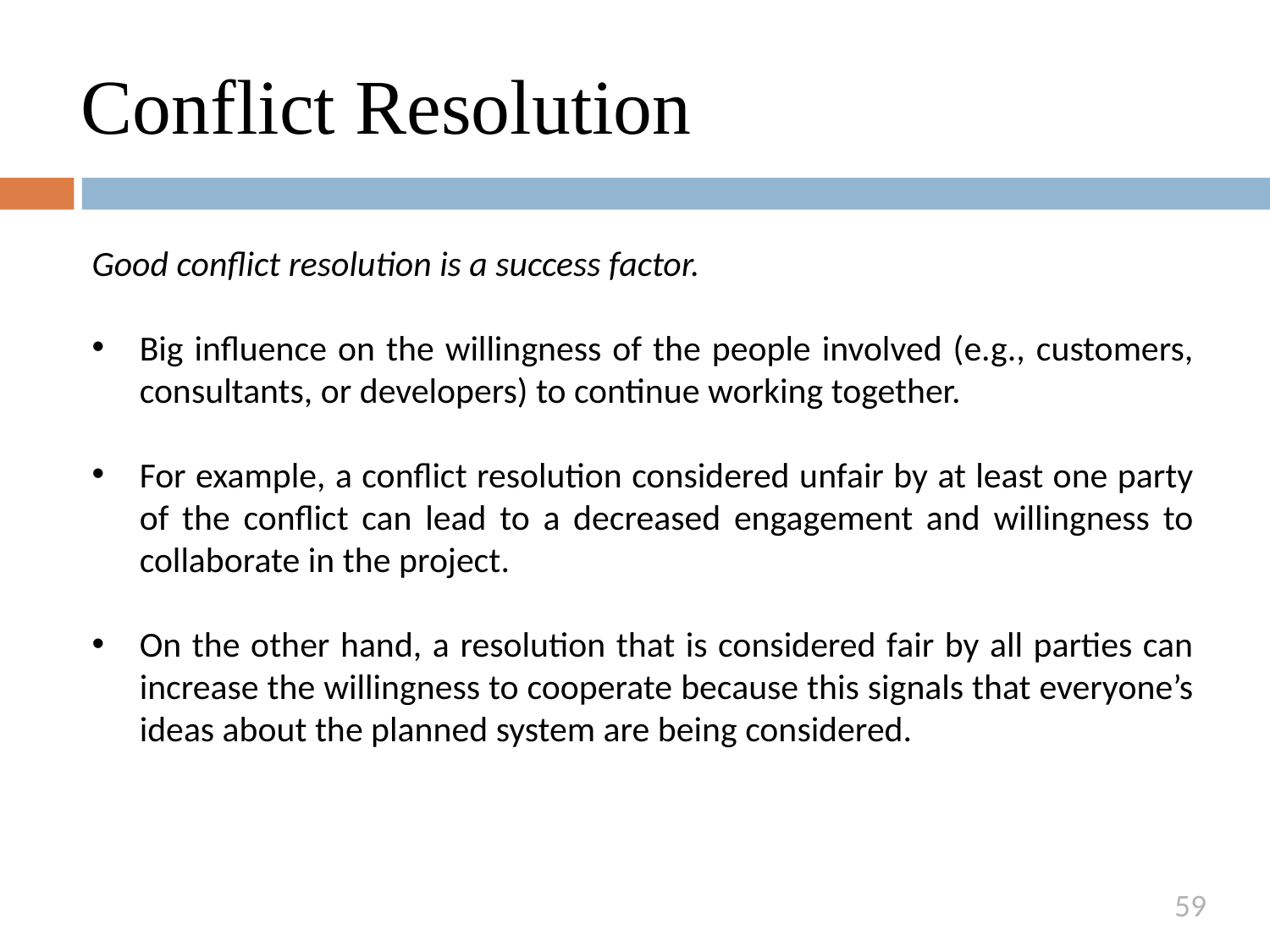

# Conflict Resolution
Good conflict resolution is a success factor.

Big influence on the willingness of the people involved (e.g., customers, consultants, or developers) to continue working together.

For example, a conflict resolution considered unfair by at least one party of the conflict can lead to a decreased engagement and willingness to collaborate in the project.

On the other hand, a resolution that is considered fair by all parties can increase the willingness to cooperate because this signals that everyone’s ideas about the planned system are being considered.
59